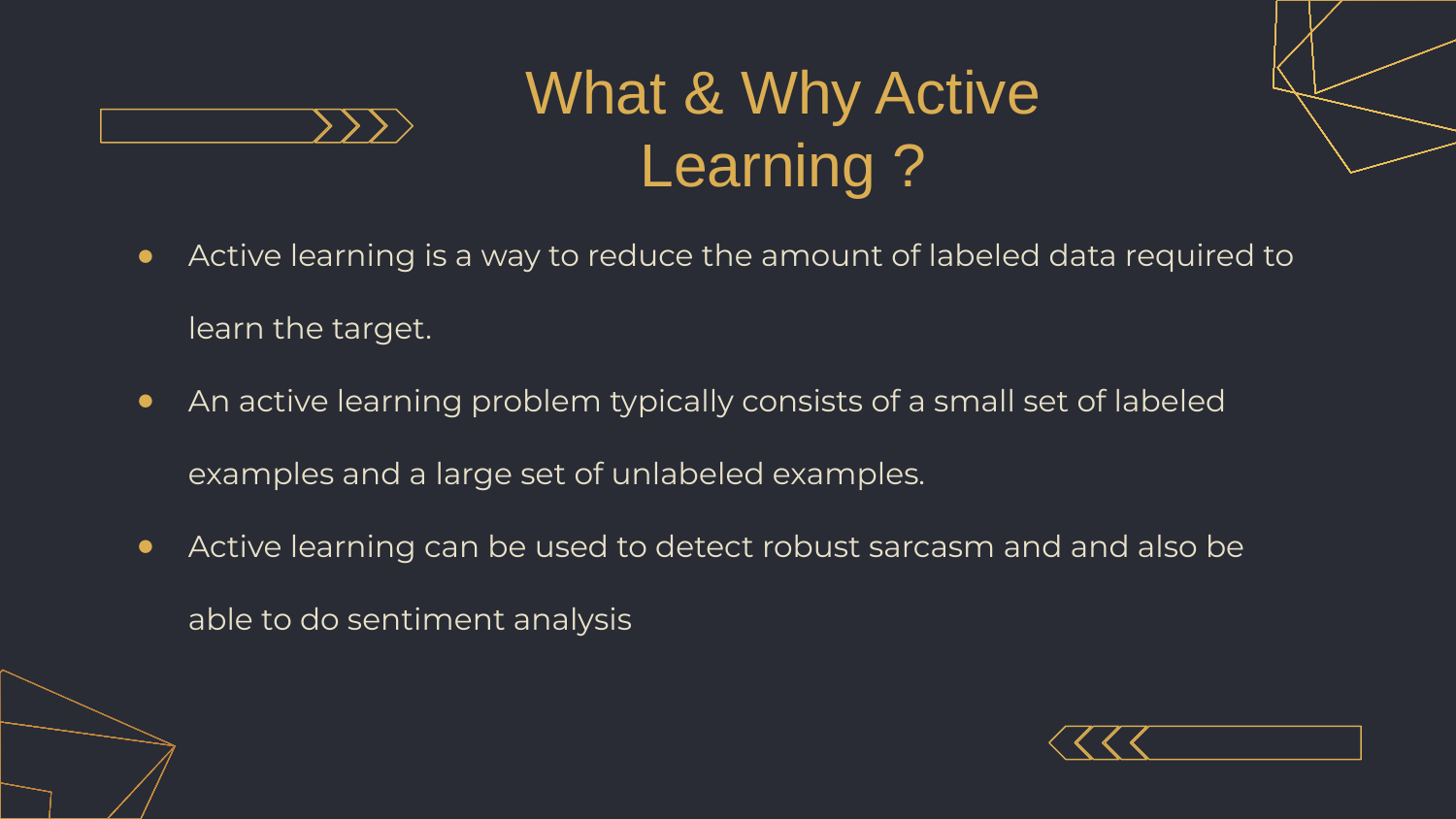

# What & Why Active Learning ?

Active learning is a way to reduce the amount of labeled data required to learn the target.
An active learning problem typically consists of a small set of labeled examples and a large set of unlabeled examples.
Active learning can be used to detect robust sarcasm and and also be able to do sentiment analysis